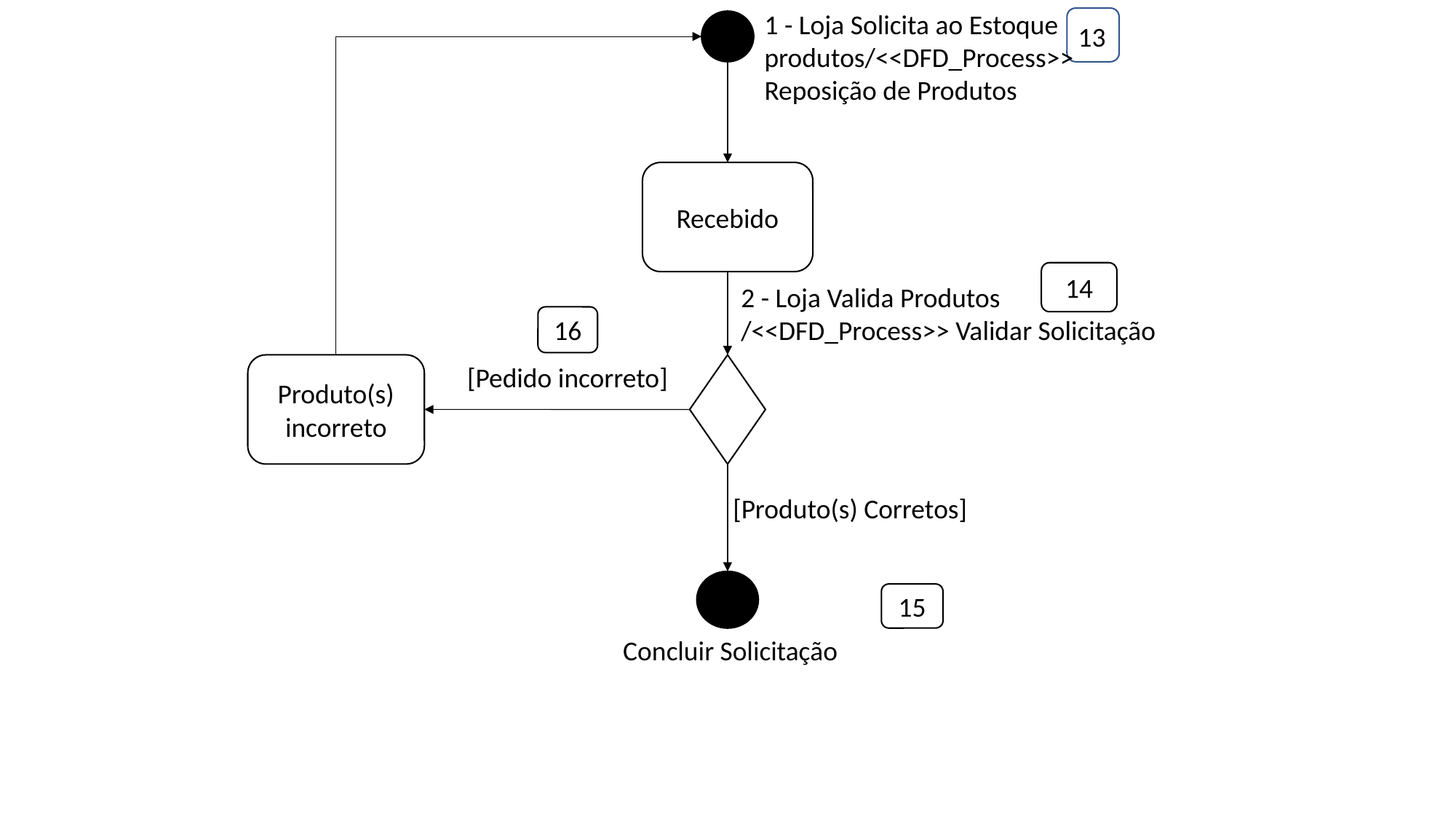

1 - Loja Solicita ao Estoque produtos/<<DFD_Process>> Reposição de Produtos

13
Recebido
14
2 - Loja Valida Produtos
/<<DFD_Process>> Validar Solicitação
16
Produto(s) incorreto
[Pedido incorreto]

[Produto(s) Corretos]

15
Concluir Solicitação